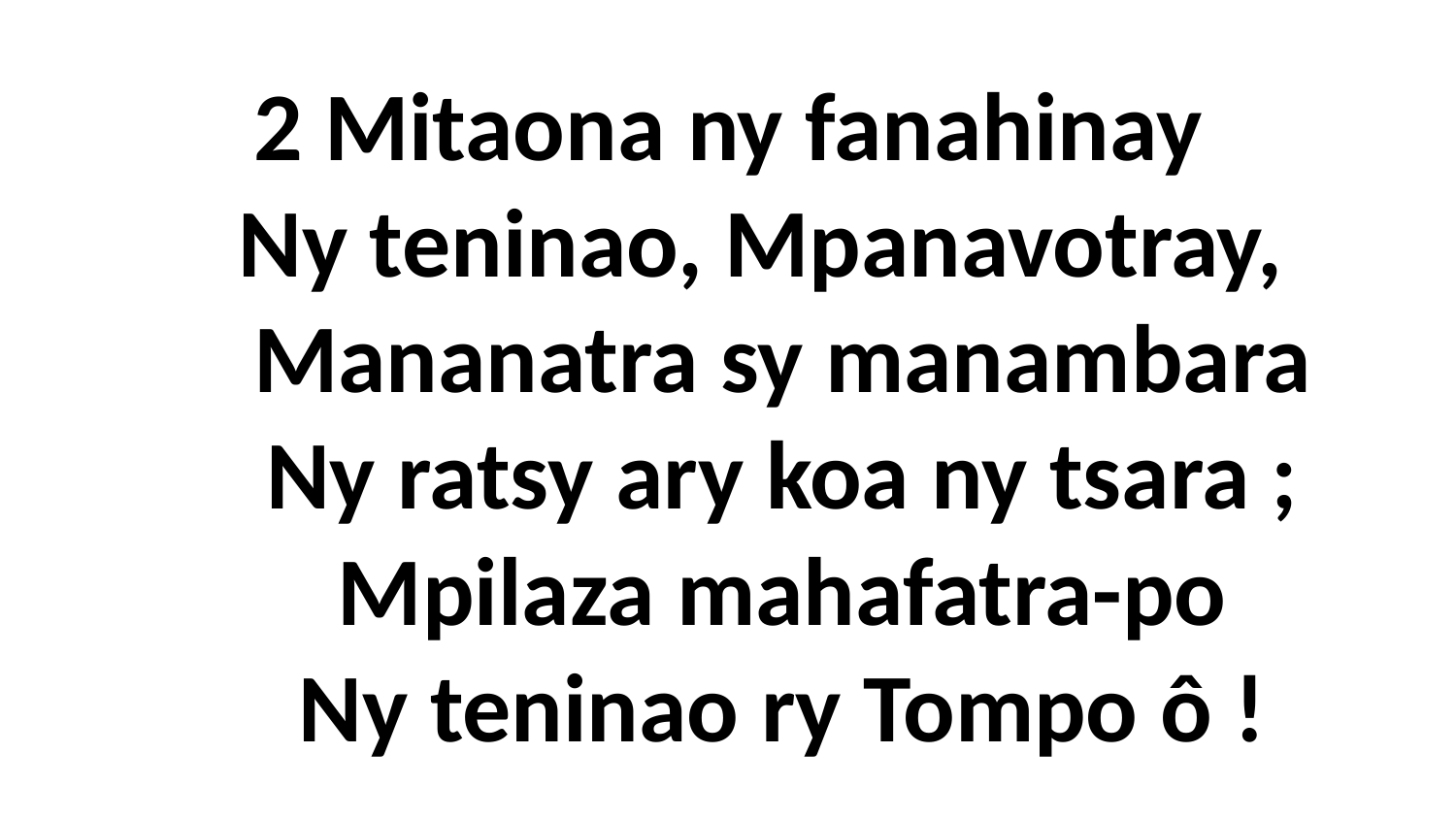

2 Mitaona ny fanahinay
   Ny teninao, Mpanavotray,
     Mananatra sy manambara
     Ny ratsy ary koa ny tsara ;
     Mpilaza mahafatra-po
     Ny teninao ry Tompo ô !